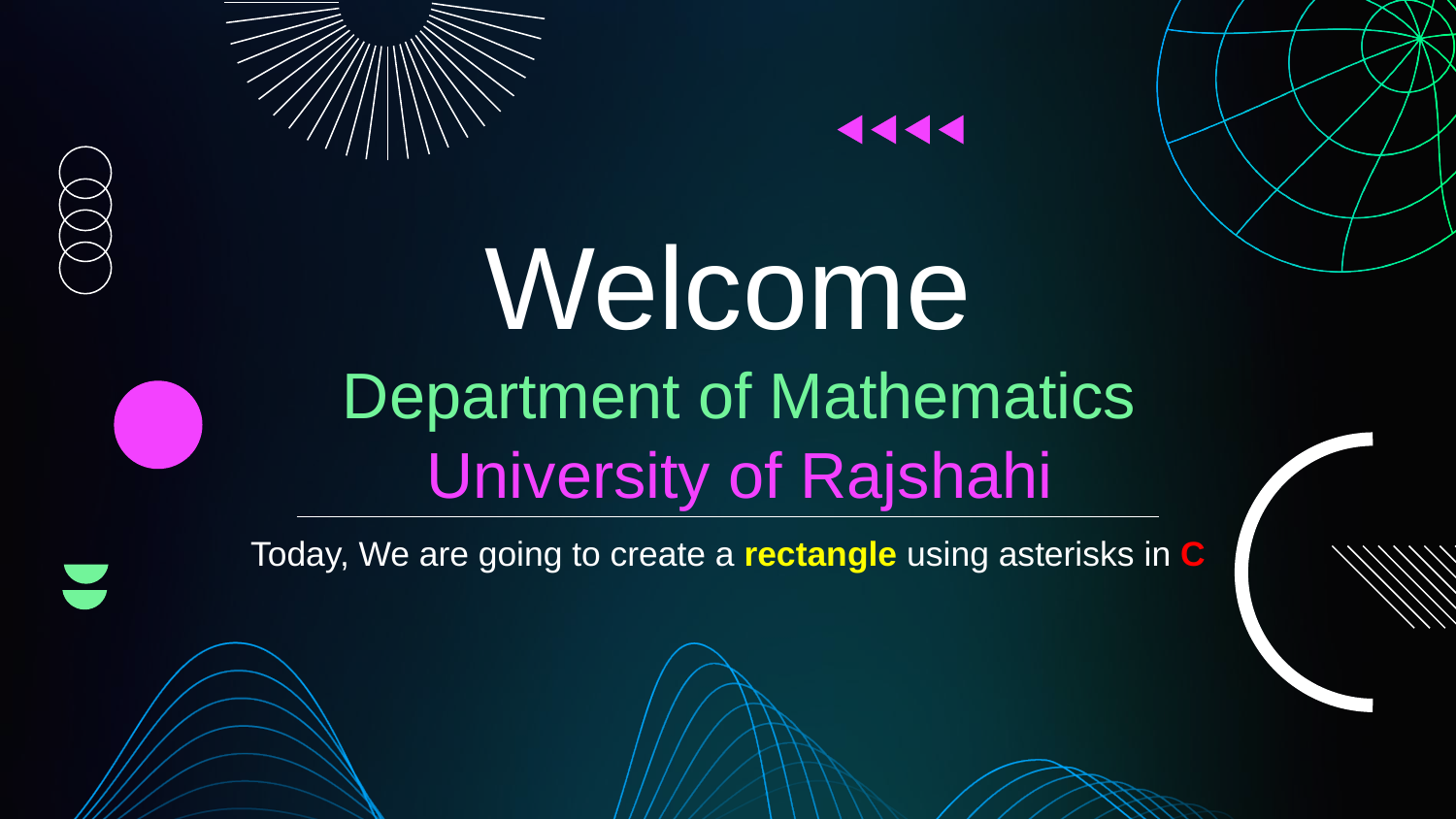

# Welcome
Department of Mathematics

University of Rajshahi
Today, We are going to create a rectangle using asterisks in C